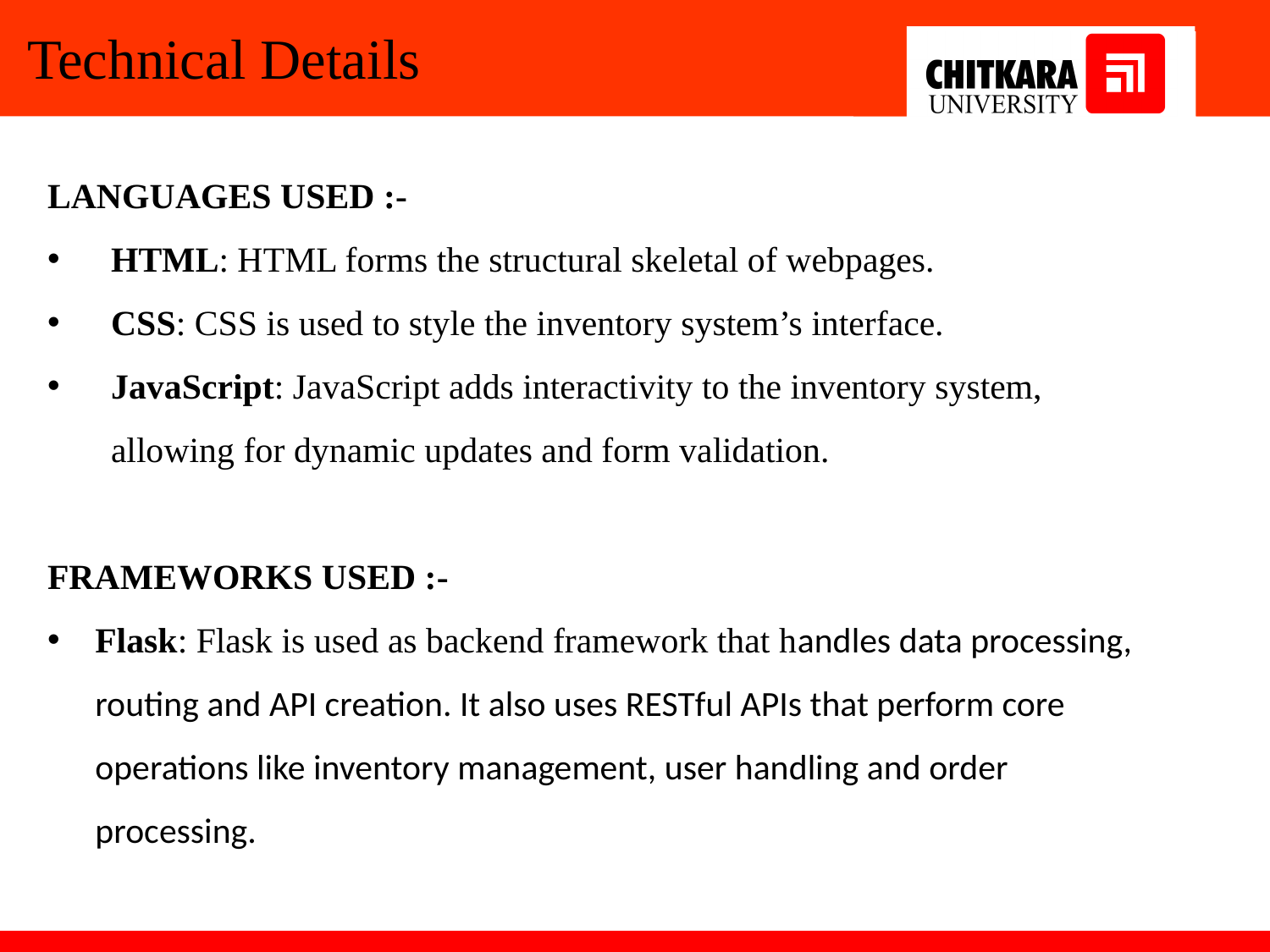

Technical Details
LANGUAGES USED :-
HTML: HTML forms the structural skeletal of webpages.
CSS: CSS is used to style the inventory system’s interface.
JavaScript: JavaScript adds interactivity to the inventory system, allowing for dynamic updates and form validation.

FRAMEWORKS USED :-
Flask: Flask is used as backend framework that handles data processing, routing and API creation. It also uses RESTful APIs that perform core operations like inventory management, user handling and order processing.